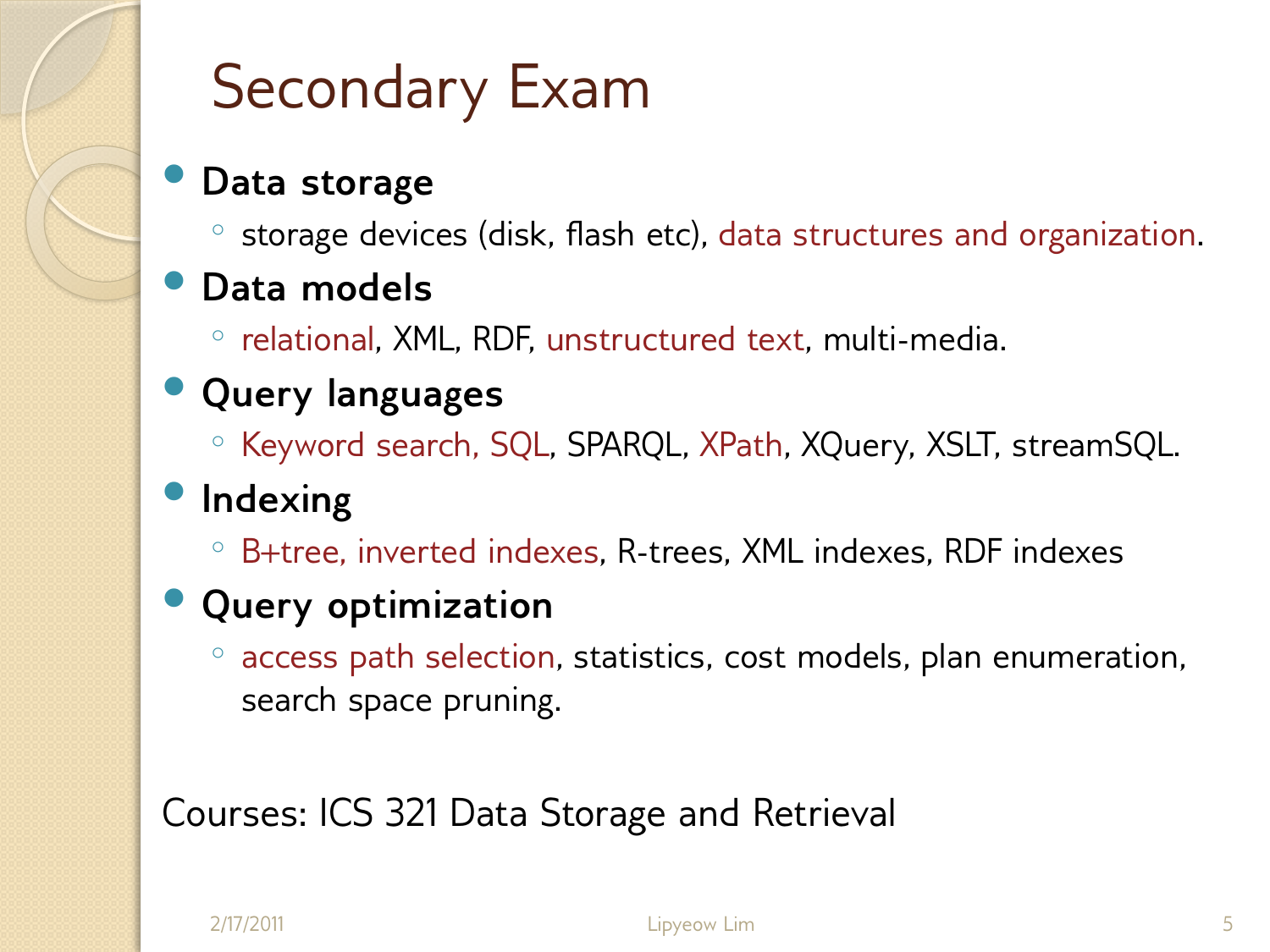

# Secondary Exam
Data storage
storage devices (disk, flash etc), data structures and organization.
Data models
relational, XML, RDF, unstructured text, multi-media.
Query languages
Keyword search, SQL, SPARQL, XPath, XQuery, XSLT, streamSQL.
Indexing
B+tree, inverted indexes, R-trees, XML indexes, RDF indexes
Query optimization
access path selection, statistics, cost models, plan enumeration, search space pruning.

Courses: ICS 321 Data Storage and Retrieval
2/17/2011
Lipyeow Lim
5